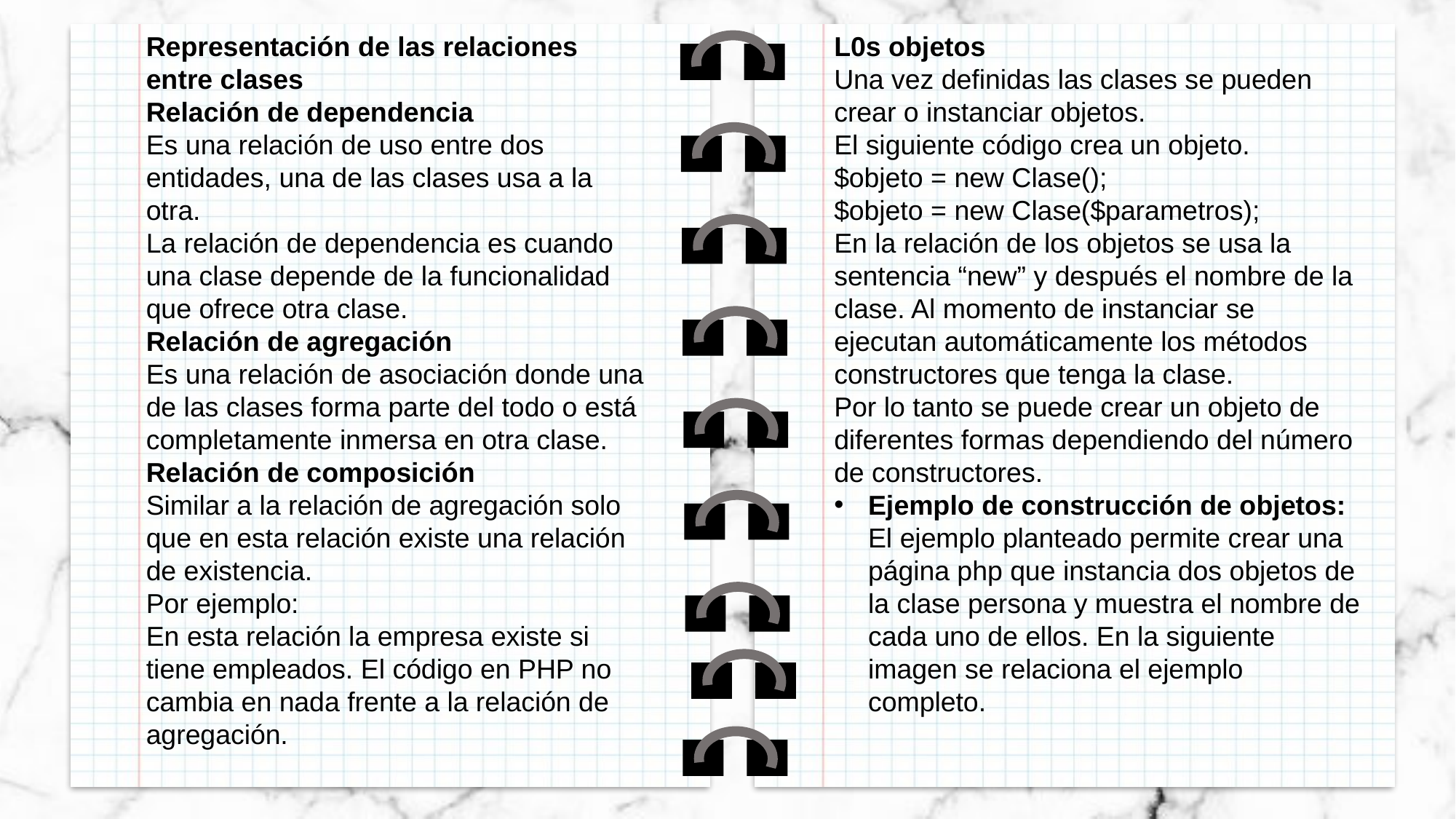

Representación de las relaciones entre clases
Relación de dependencia
Es una relación de uso entre dos entidades, una de las clases usa a la otra.
La relación de dependencia es cuando una clase depende de la funcionalidad que ofrece otra clase.
Relación de agregación
Es una relación de asociación donde una de las clases forma parte del todo o está completamente inmersa en otra clase.
Relación de composición
Similar a la relación de agregación solo que en esta relación existe una relación de existencia.
Por ejemplo:
En esta relación la empresa existe si tiene empleados. El código en PHP no cambia en nada frente a la relación de agregación.
L0s objetos
Una vez definidas las clases se pueden crear o instanciar objetos.
El siguiente código crea un objeto.
$objeto = new Clase();
$objeto = new Clase($parametros);
En la relación de los objetos se usa la sentencia “new” y después el nombre de la clase. Al momento de instanciar se ejecutan automáticamente los métodos constructores que tenga la clase.
Por lo tanto se puede crear un objeto de diferentes formas dependiendo del número de constructores.
Ejemplo de construcción de objetos: El ejemplo planteado permite crear una página php que instancia dos objetos de la clase persona y muestra el nombre de cada uno de ellos. En la siguiente imagen se relaciona el ejemplo completo.